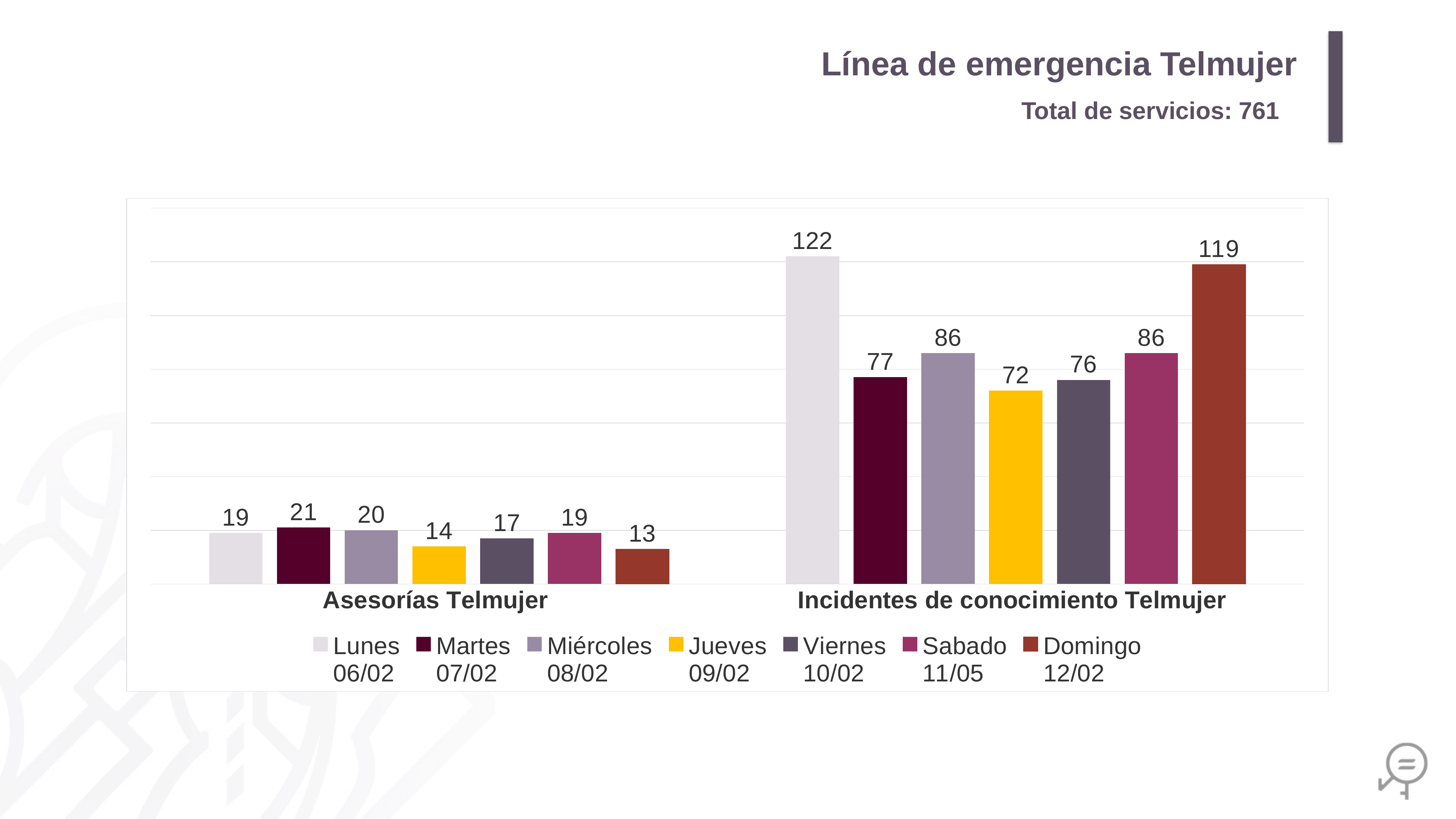

Línea de emergencia Telmujer
Total de servicios: 761

### Chart

| Category | Lunes
06/02 | Martes
07/02 | Miércoles
08/02 | Jueves
09/02 | Viernes
10/02 | Sabado
11/05 | Domingo
12/02 |
|---|---|---|---|---|---|---|---|
| Asesorías Telmujer  | 19.0 | 21.0 | 20.0 | 14.0 | 17.0 | 19.0 | 13.0 |
| Incidentes de conocimiento Telmujer  | 122.0 | 77.0 | 86.0 | 72.0 | 76.0 | 86.0 | 119.0 |